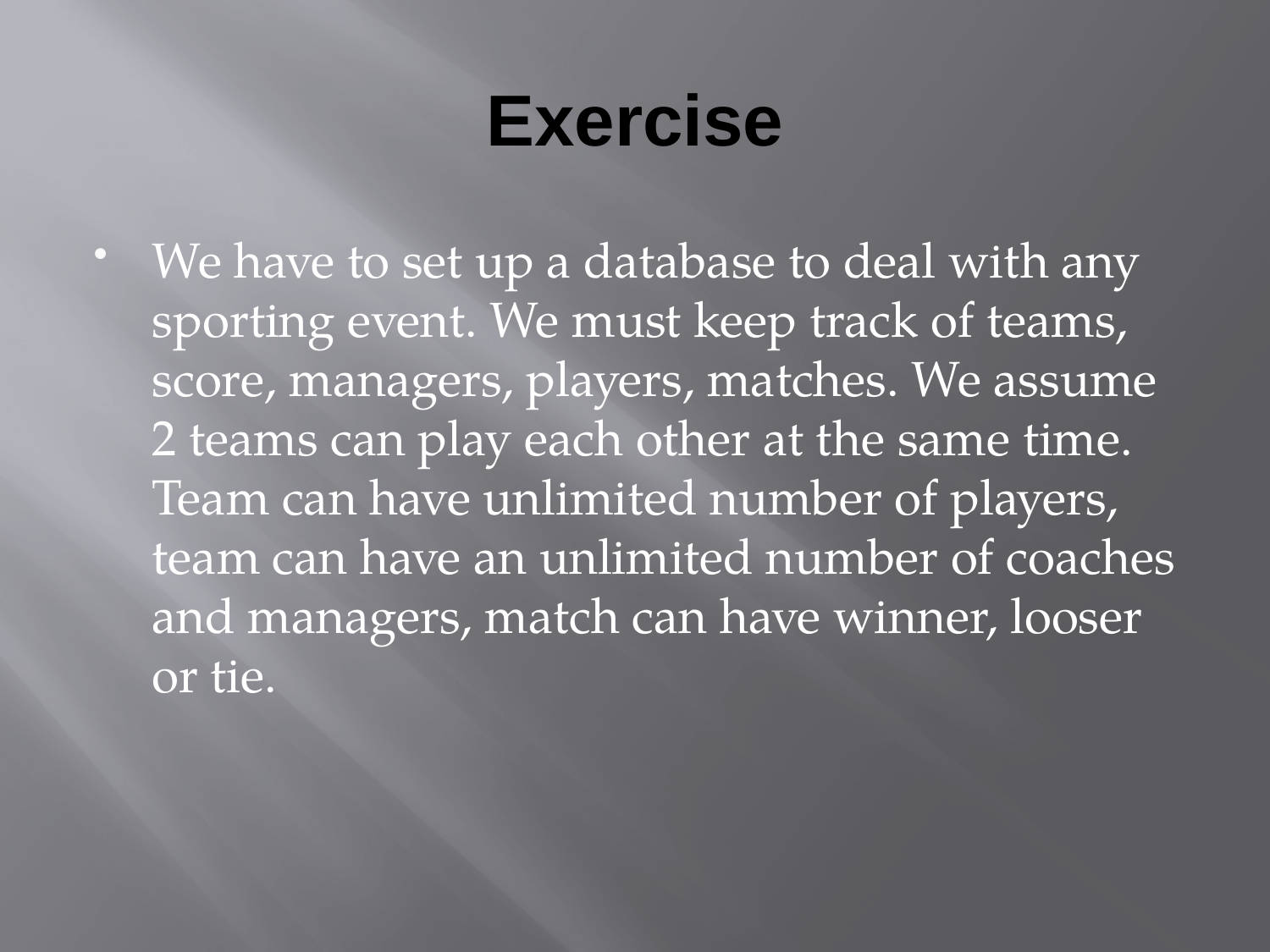

# Exercise
We have to set up a database to deal with any sporting event. We must keep track of teams, score, managers, players, matches. We assume 2 teams can play each other at the same time. Team can have unlimited number of players, team can have an unlimited number of coaches and managers, match can have winner, looser or tie.